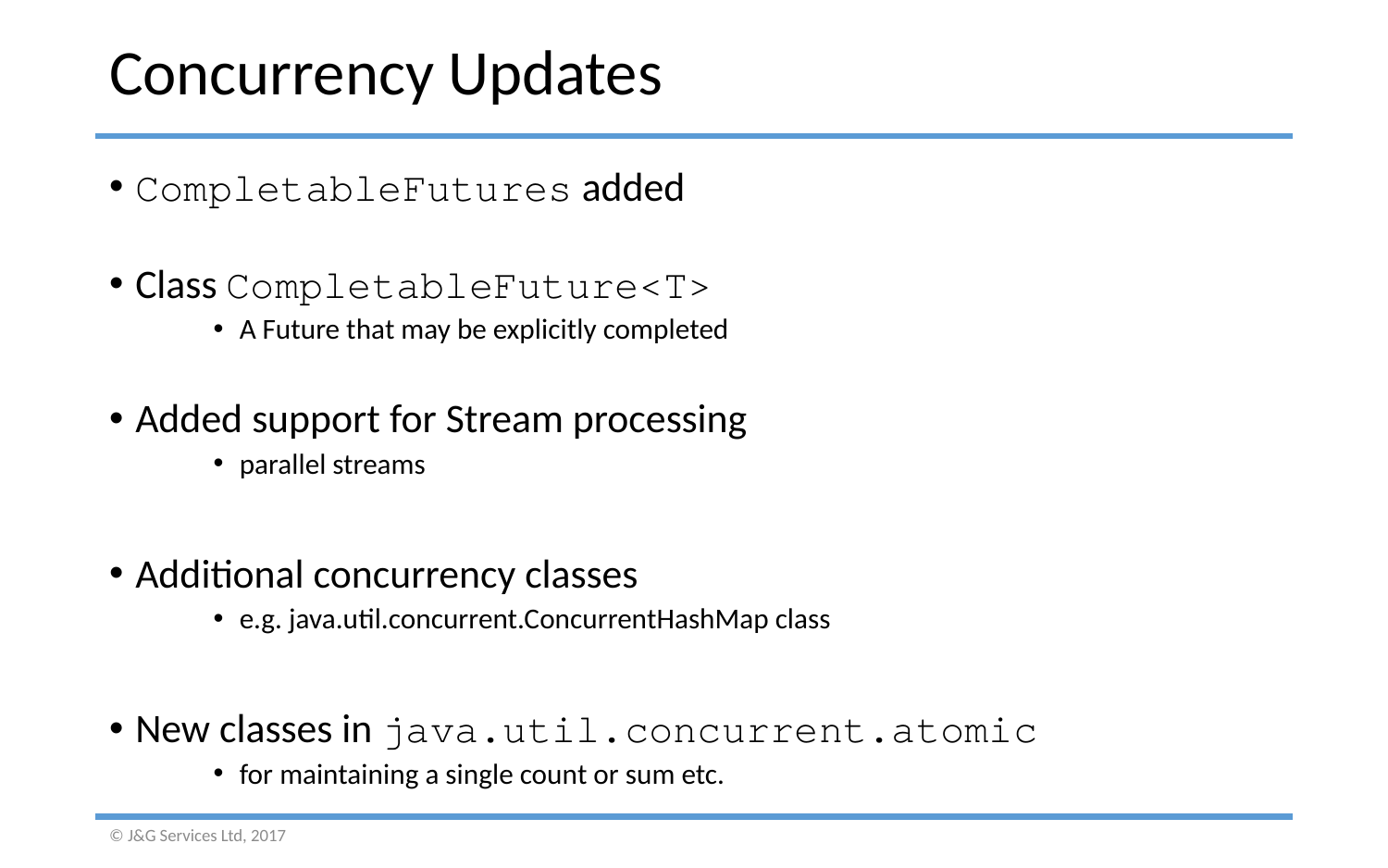

# Concurrency Updates
CompletableFutures added

Class CompletableFuture<T>
A Future that may be explicitly completed

Added support for Stream processing
parallel streams

Additional concurrency classes
e.g. java.util.concurrent.ConcurrentHashMap class

New classes in java.util.concurrent.atomic
for maintaining a single count or sum etc.